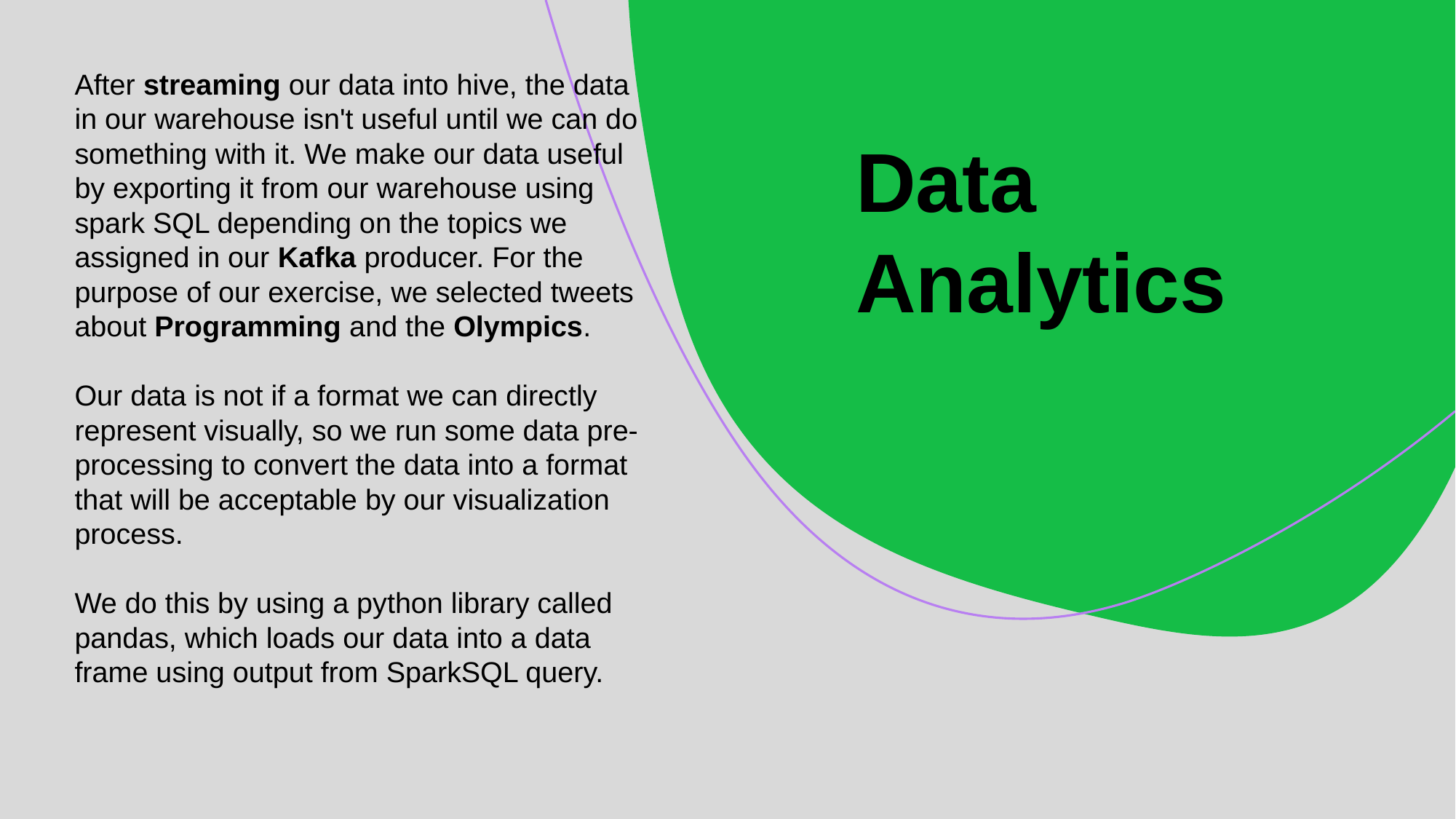

After streaming our data into hive, the data in our warehouse isn't useful until we can do something with it. We make our data useful by exporting it from our warehouse using spark SQL depending on the topics we assigned in our Kafka producer. For the purpose of our exercise, we selected tweets about Programming and the Olympics.

Our data is not if a format we can directly represent visually, so we run some data pre-processing to convert the data into a format that will be acceptable by our visualization process.

We do this by using a python library called pandas, which loads our data into a data frame using output from SparkSQL query.

Data Analytics